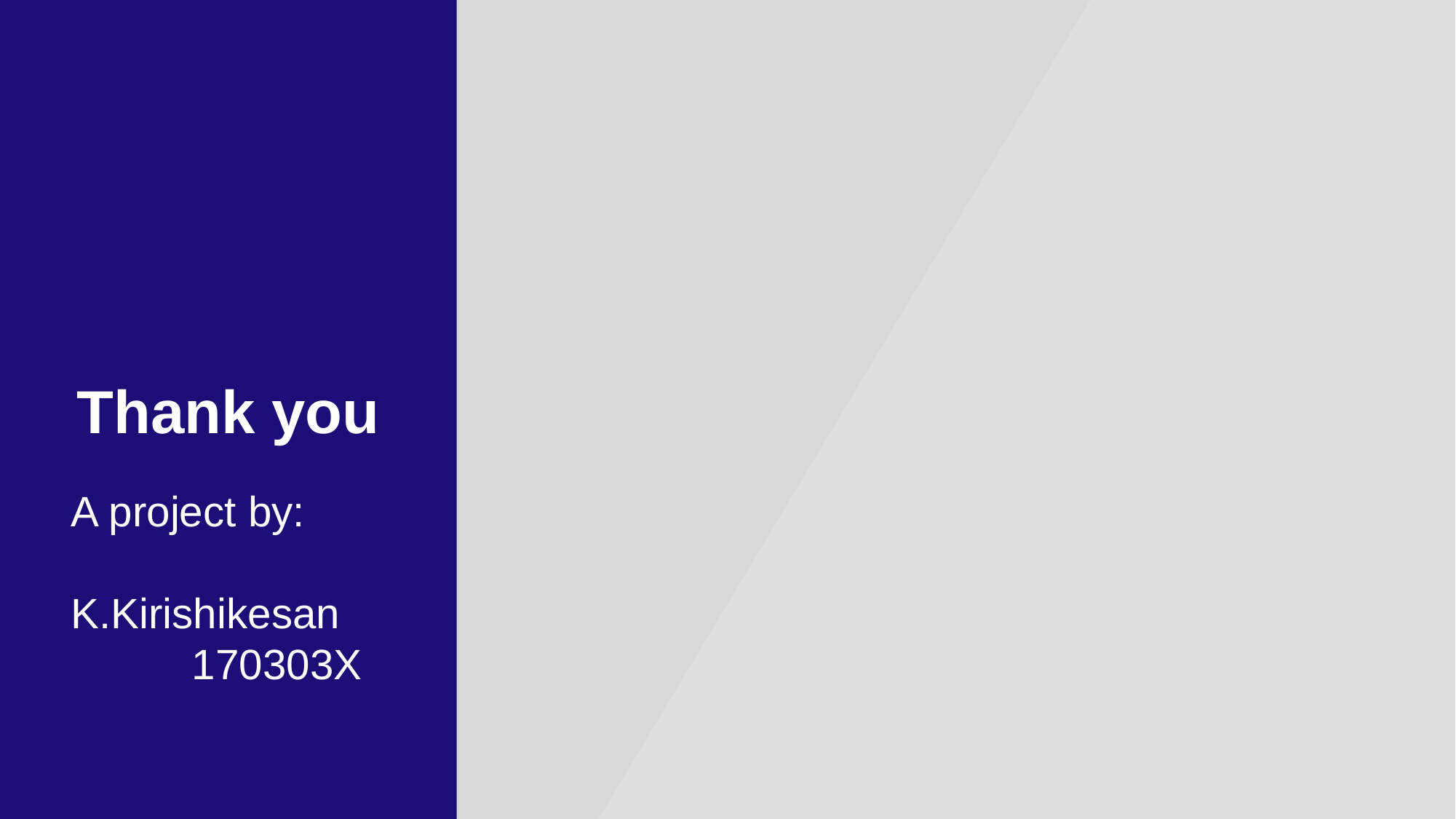

Thank you
A project by:
 	K.Kirishikesan
	 170303X